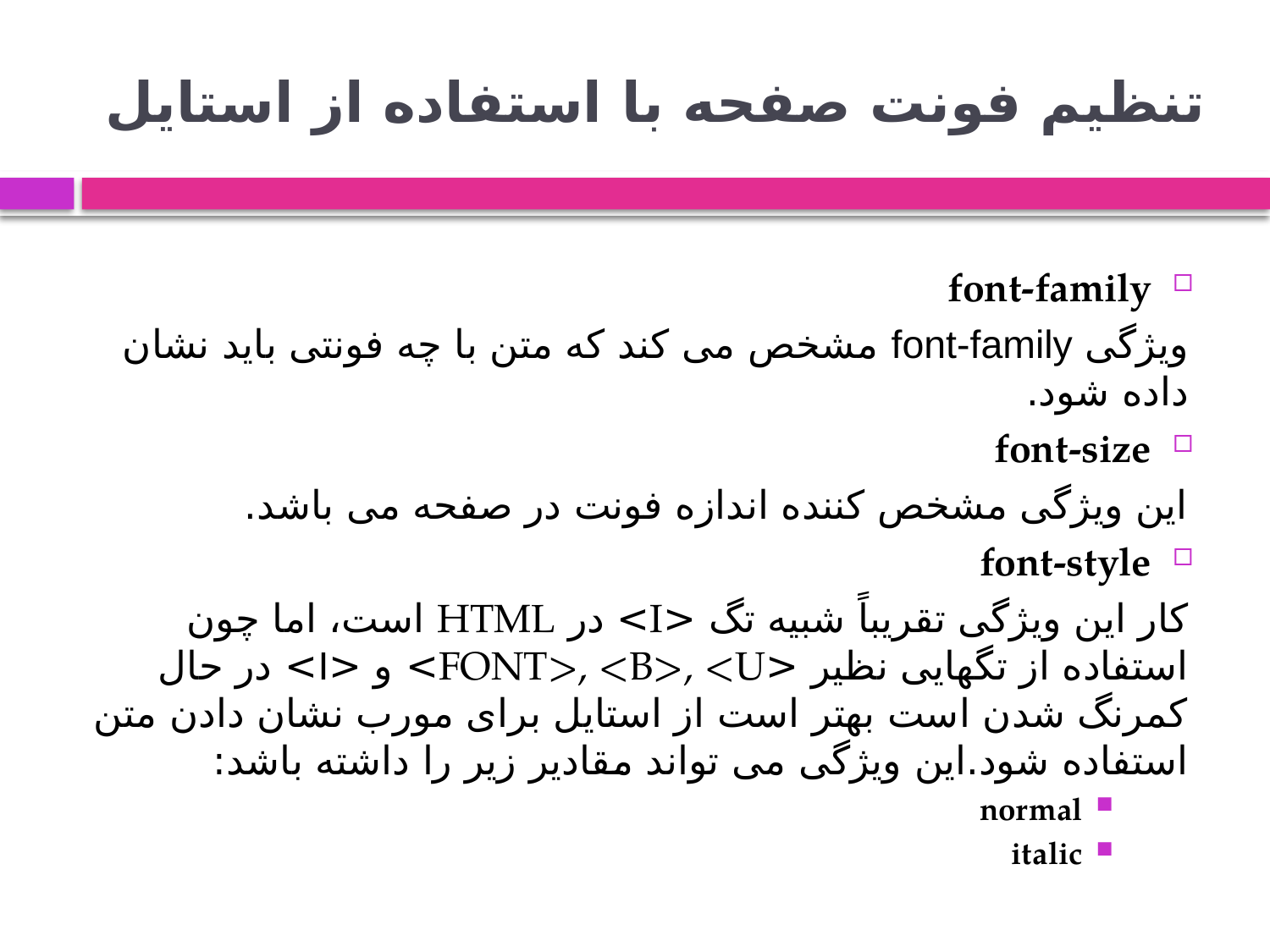

# تنظیم فونت صفحه با استفاده از استایل
font-family
ویژگی font-family مشخص می کند که متن با چه فونتی باید نشان داده شود.
font-size
این ویژگی مشخص کننده اندازه فونت در صفحه می باشد.
font-style
کار این ویژگی تقریباً شبیه تگ <I> در HTML است، اما چون استفاده از تگهایی نظیر <FONT>, <B>, <U> و <I> در حال کمرنگ شدن است بهتر است از استایل برای مورب نشان دادن متن استفاده شود.این ویژگی می تواند مقادیر زیر را داشته باشد:
normal
italic